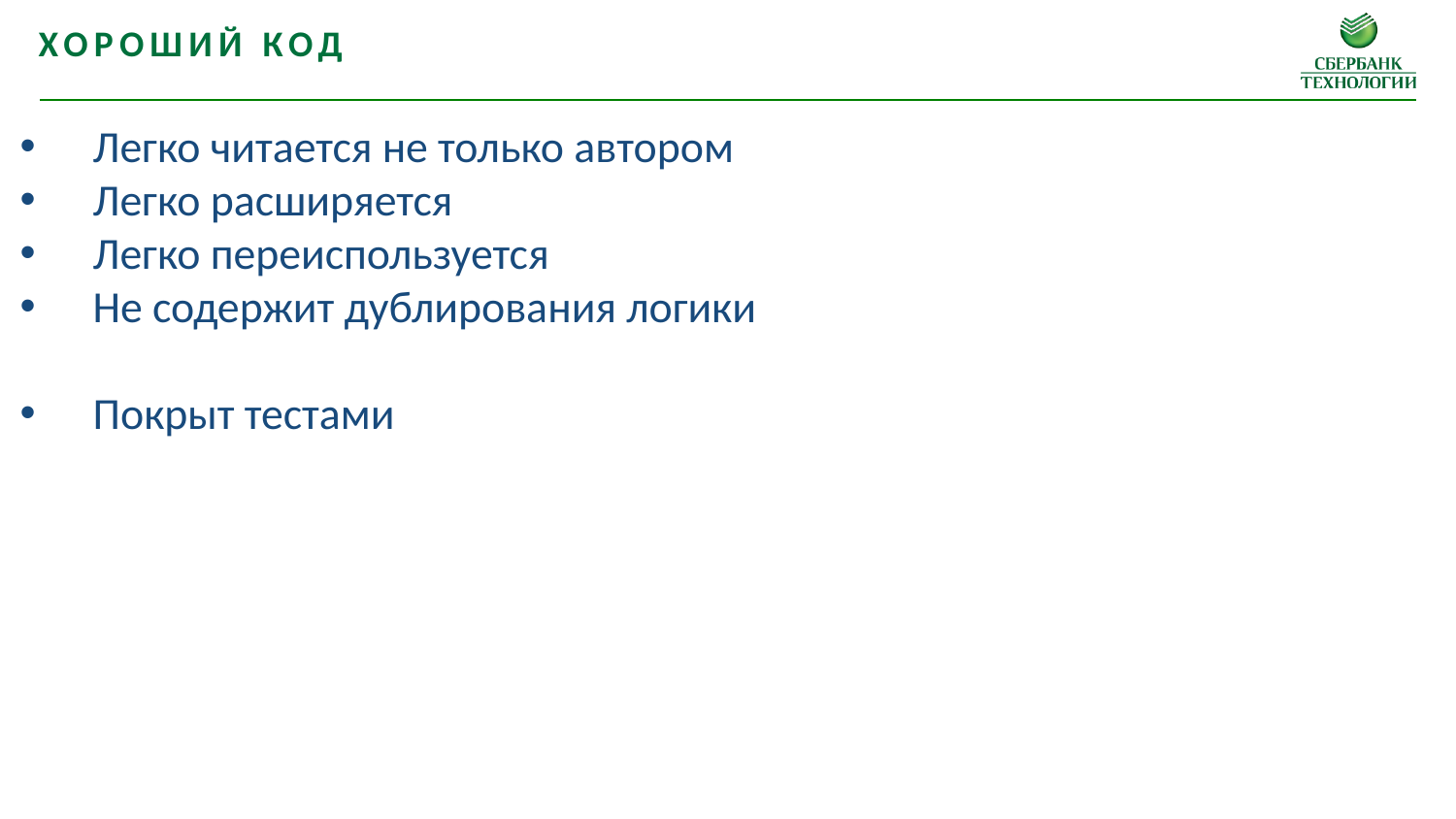

Хороший код
Легко читается не только автором
Легко расширяется
Легко переиспользуется
Не содержит дублирования логики

Покрыт тестами